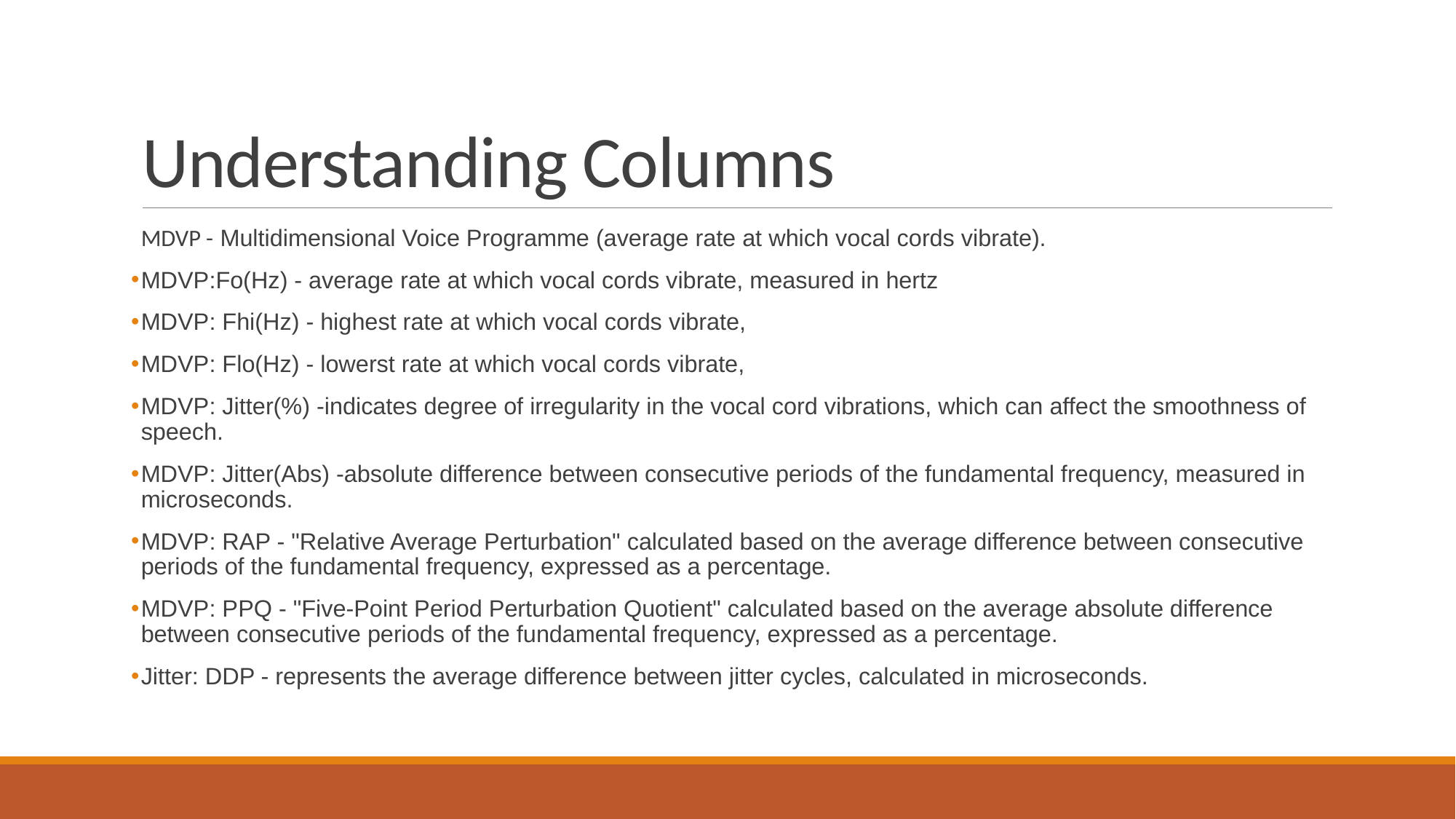

# Understanding Columns
MDVP - Multidimensional Voice Programme (average rate at which vocal cords vibrate).
MDVP:Fo(Hz) - average rate at which vocal cords vibrate, measured in hertz
MDVP: Fhi(Hz) - highest rate at which vocal cords vibrate,
MDVP: Flo(Hz) - lowerst rate at which vocal cords vibrate,
MDVP: Jitter(%) -indicates degree of irregularity in the vocal cord vibrations, which can affect the smoothness of speech.
MDVP: Jitter(Abs) -absolute difference between consecutive periods of the fundamental frequency, measured in microseconds.
MDVP: RAP - "Relative Average Perturbation" calculated based on the average difference between consecutive periods of the fundamental frequency, expressed as a percentage.
MDVP: PPQ - "Five-Point Period Perturbation Quotient" calculated based on the average absolute difference between consecutive periods of the fundamental frequency, expressed as a percentage.
Jitter: DDP - represents the average difference between jitter cycles, calculated in microseconds.